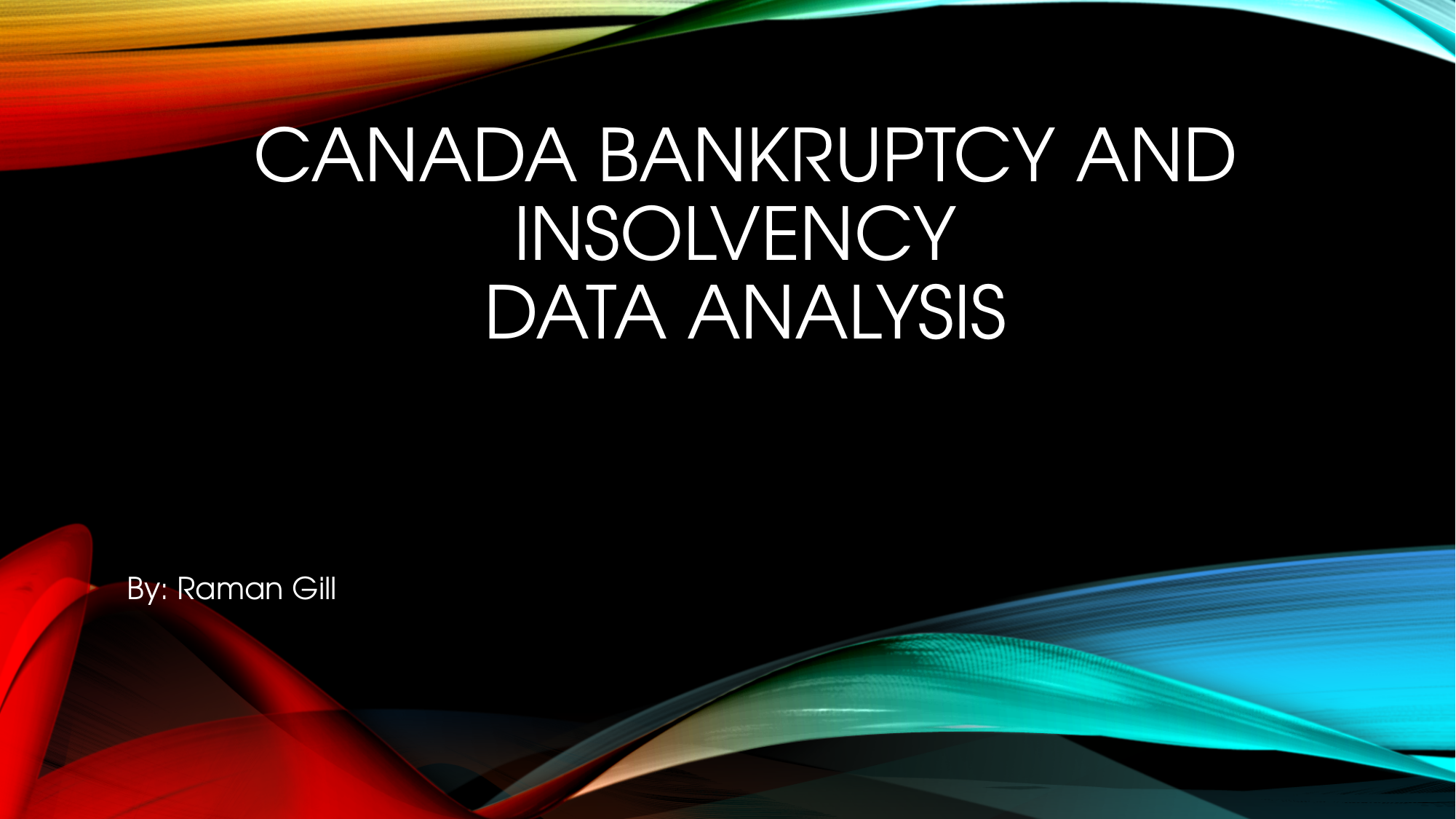

# Canada Bankruptcy and Insolvency Data analysis
By: Raman Gill